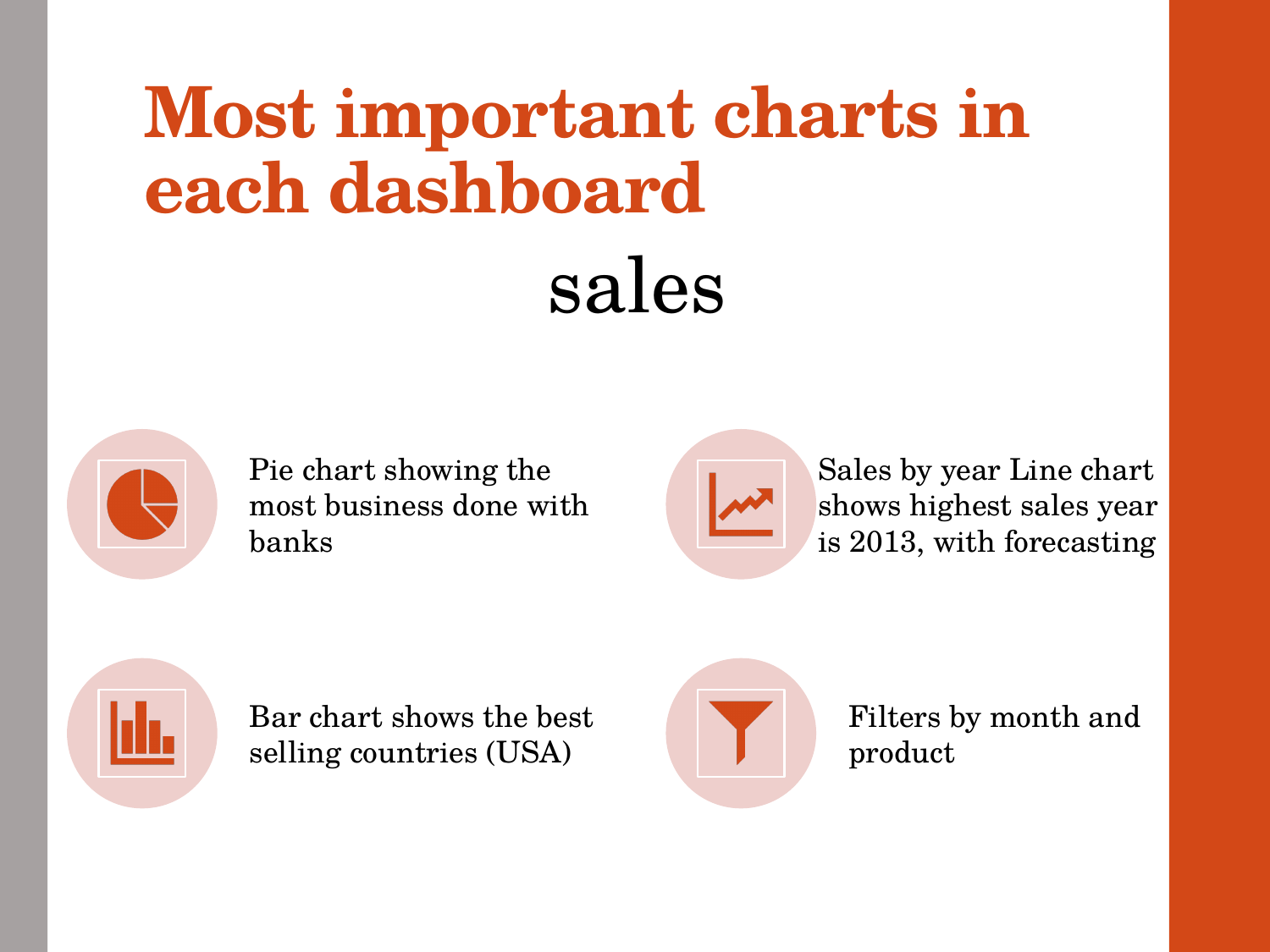

# Most important charts in each dashboard
sales
Pie chart showing the most business done with banks
Sales by year Line chart shows highest sales year is 2013, with forecasting
Bar chart shows the best selling countries (USA)
Filters by month and product